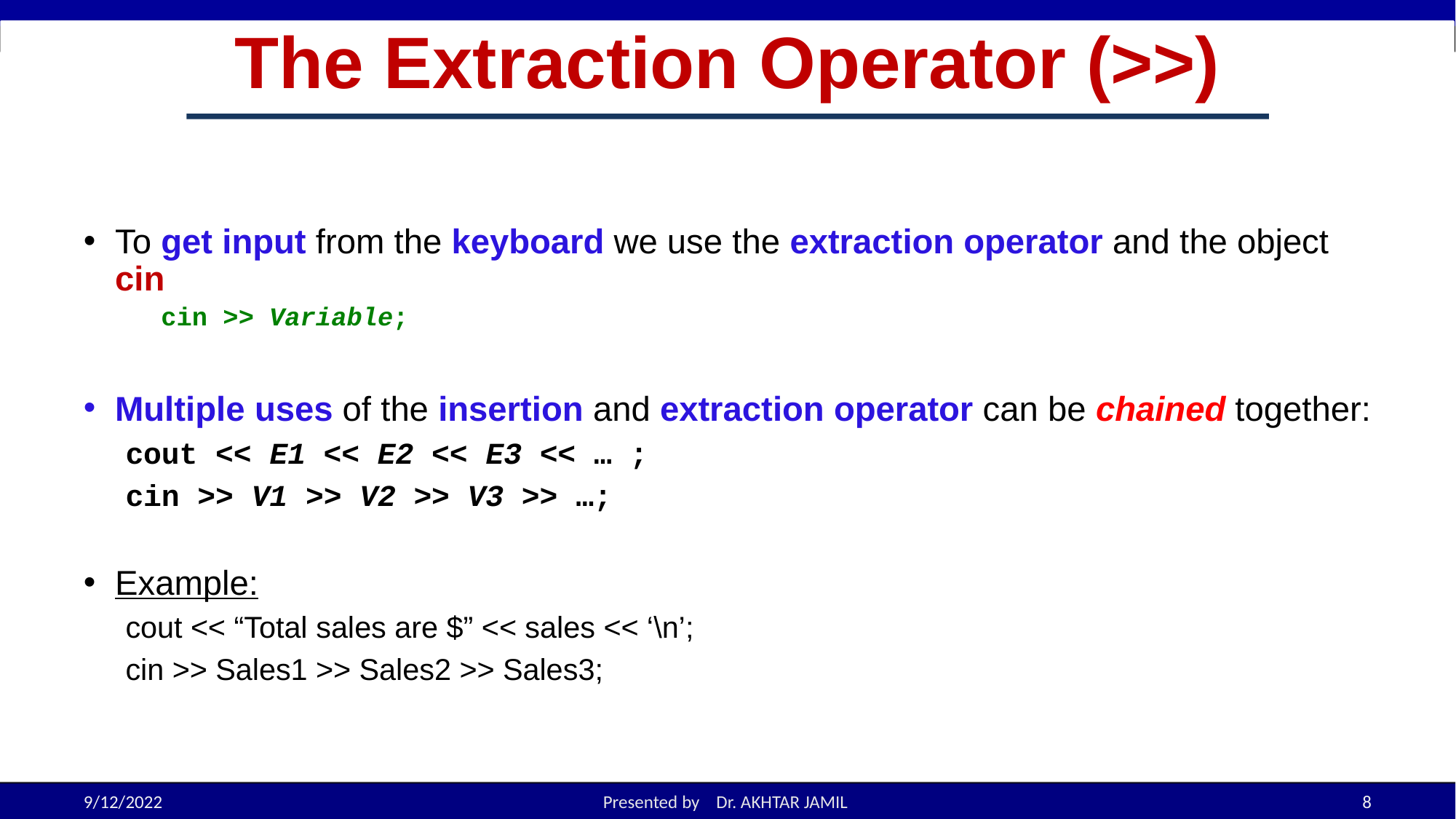

# The Extraction Operator (>>)

To get input from the keyboard we use the extraction operator and the object cin
			cin >> Variable;

Multiple uses of the insertion and extraction operator can be chained together:
cout << E1 << E2 << E3 << … ;
cin >> V1 >> V2 >> V3 >> …;

Example:
cout << “Total sales are $” << sales << ‘\n’;
cin >> Sales1 >> Sales2 >> Sales3;

9/12/2022
Presented by    Dr. AKHTAR JAMIL
8